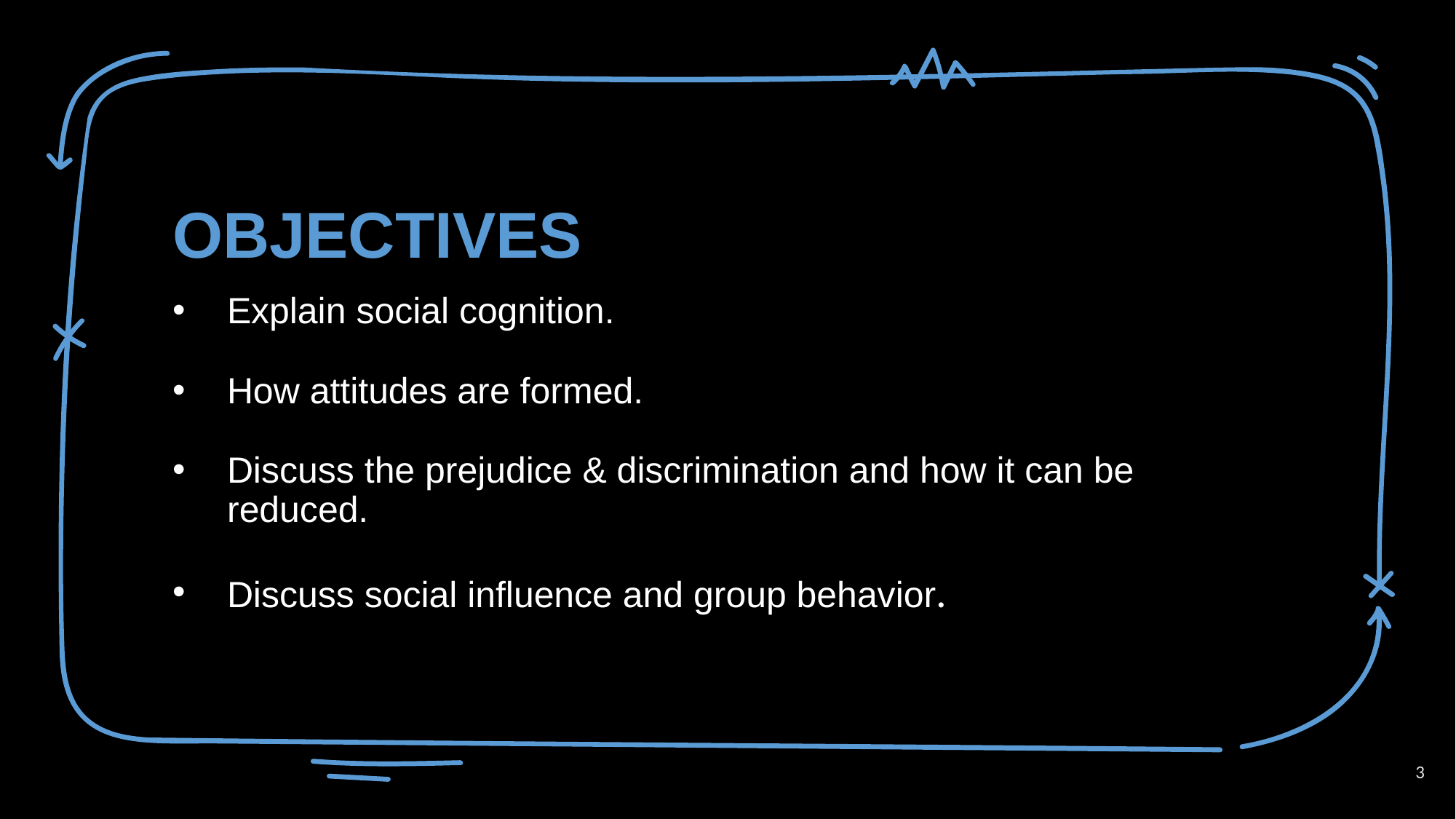

OBJECTIVES
Explain social cognition.
How attitudes are formed.
Discuss the prejudice & discrimination and how it can be reduced.
Discuss social influence and group behavior.
3